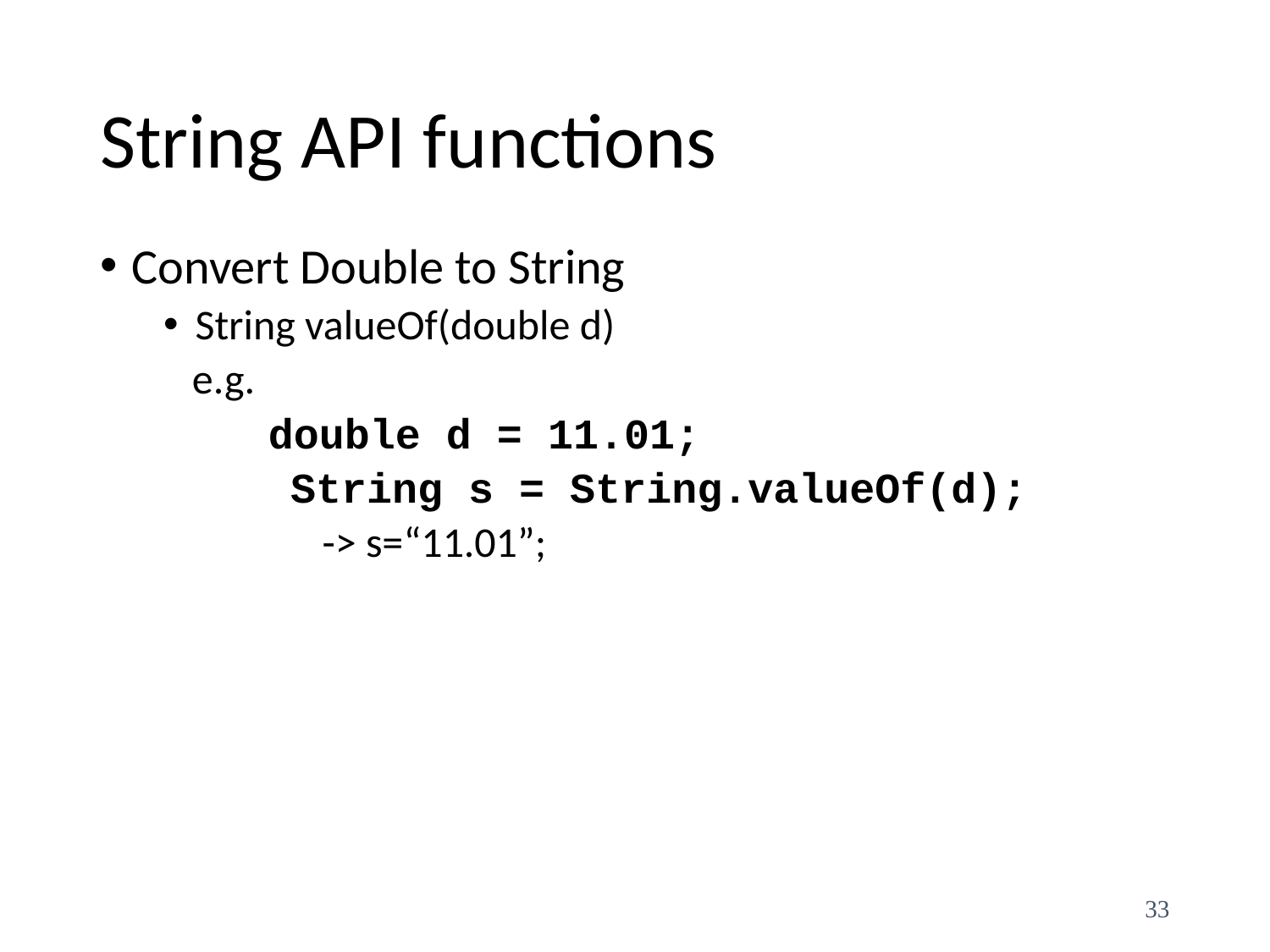

# String API functions
Convert Double to String
String valueOf(double d)
   e.g.
           double d = 11.01;
     String s = String.valueOf(d);
		-> s=“11.01”;

33